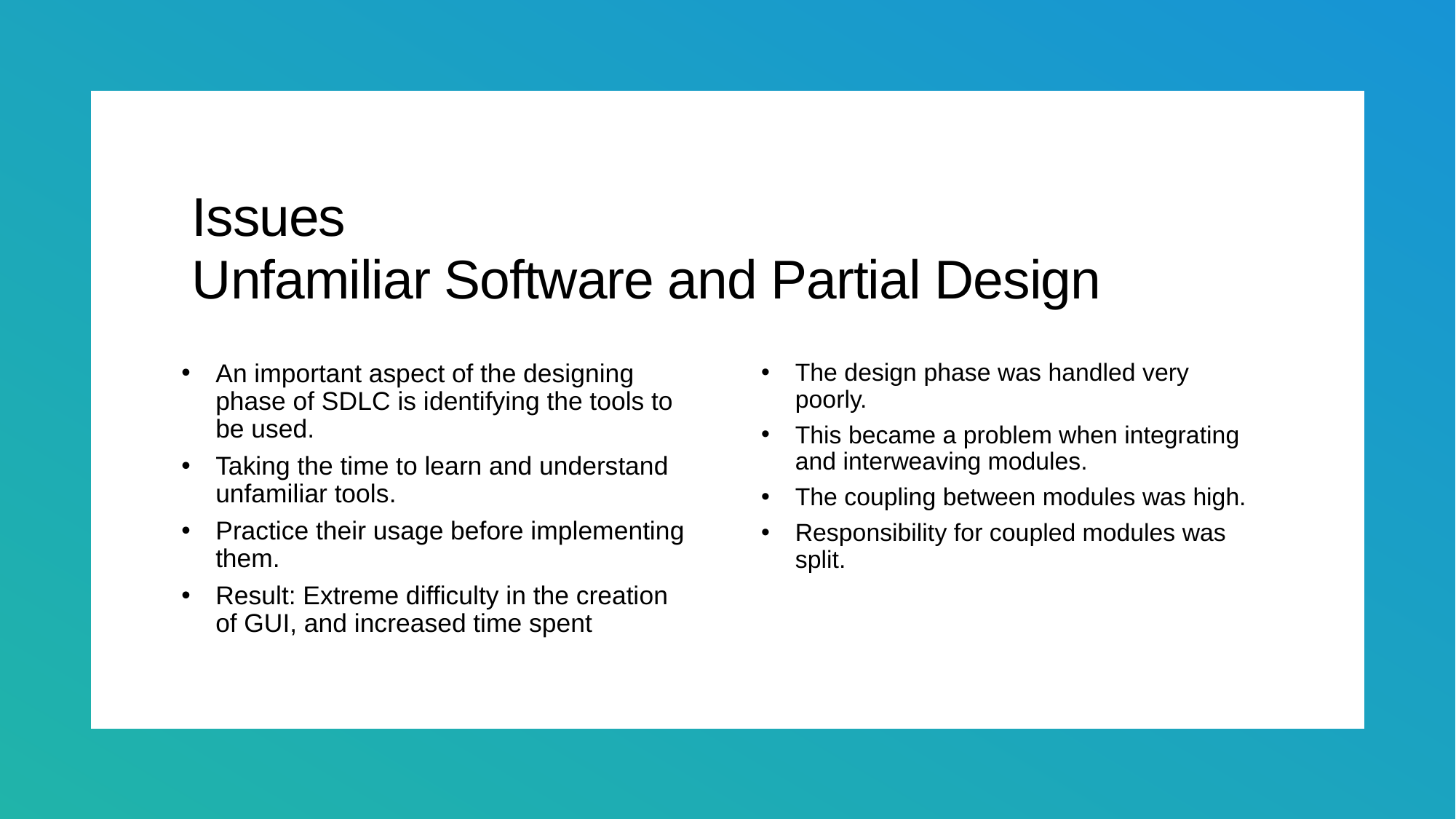

# Issues Unfamiliar Software and Partial Design
An important aspect of the designing phase of SDLC is identifying the tools to be used.
Taking the time to learn and understand unfamiliar tools.
Practice their usage before implementing them.
Result: Extreme difficulty in the creation of GUI, and increased time spent
The design phase was handled very poorly.
This became a problem when integrating and interweaving modules.
The coupling between modules was high.
Responsibility for coupled modules was split.